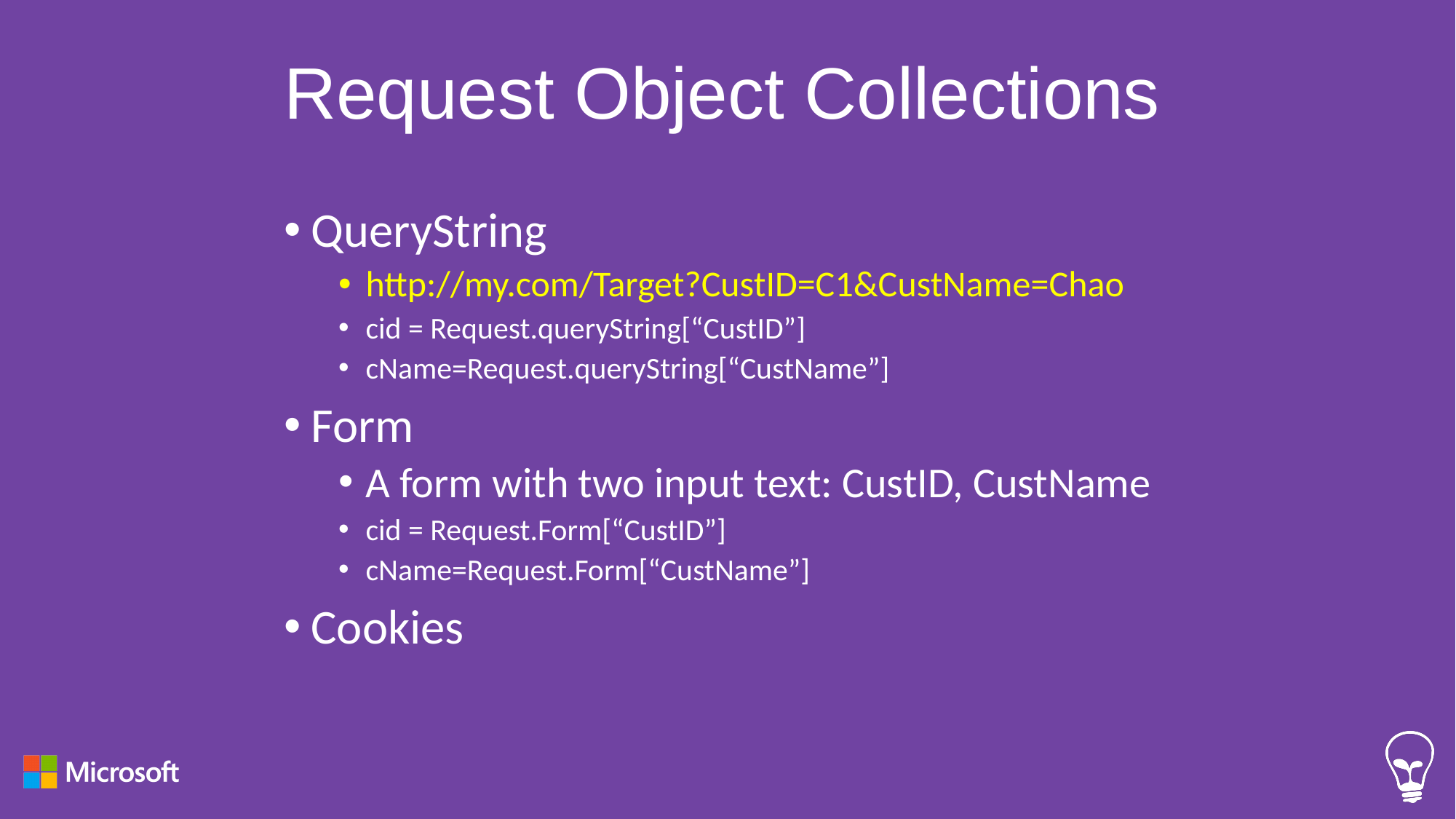

# Request Object Collections
QueryString
http://my.com/Target?CustID=C1&CustName=Chao
cid = Request.queryString[“CustID”]
cName=Request.queryString[“CustName”]
Form
A form with two input text: CustID, CustName
cid = Request.Form[“CustID”]
cName=Request.Form[“CustName”]
Cookies